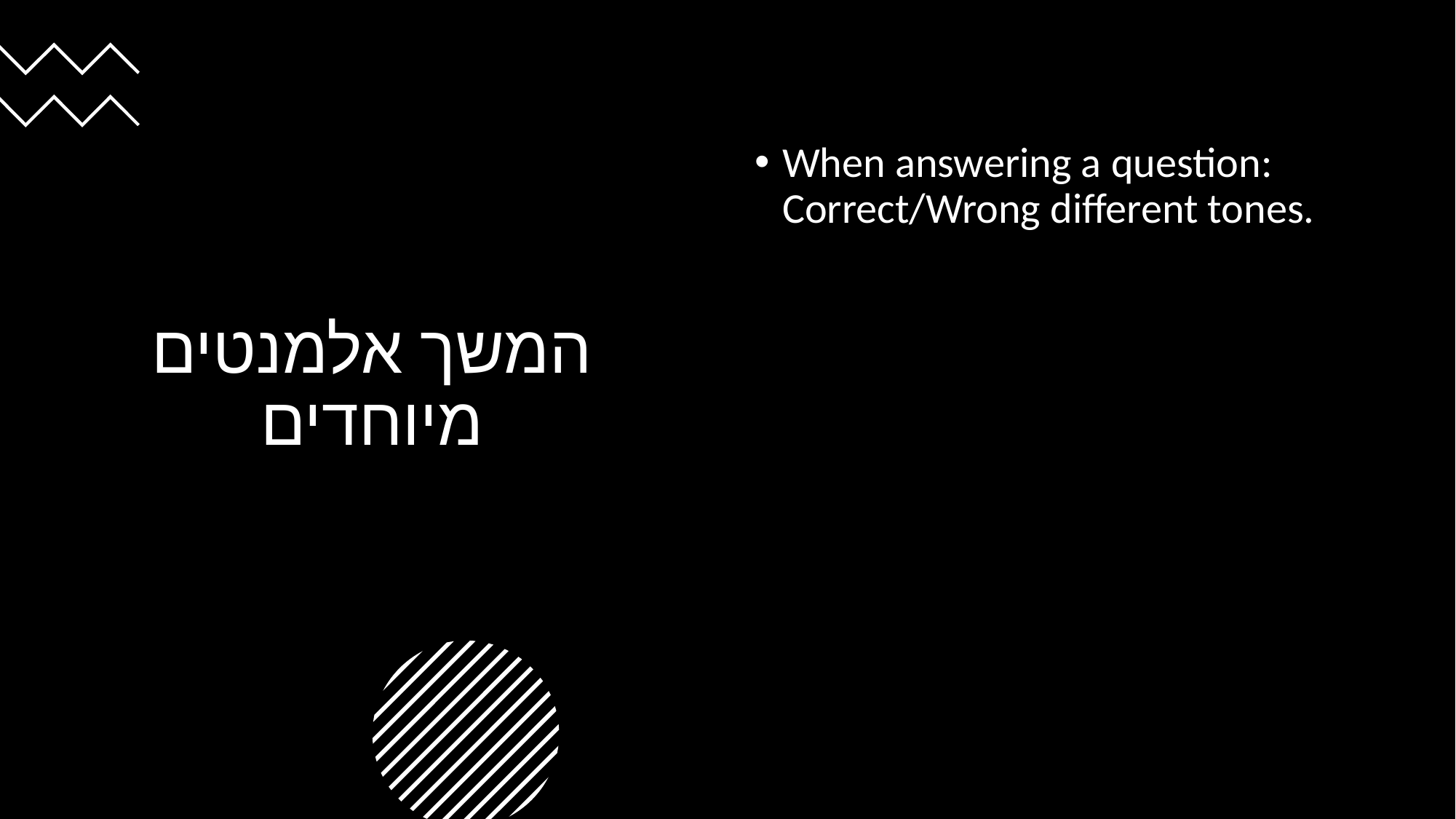

# המשך אלמנטים מיוחדים
When answering a question: Correct/Wrong different tones.